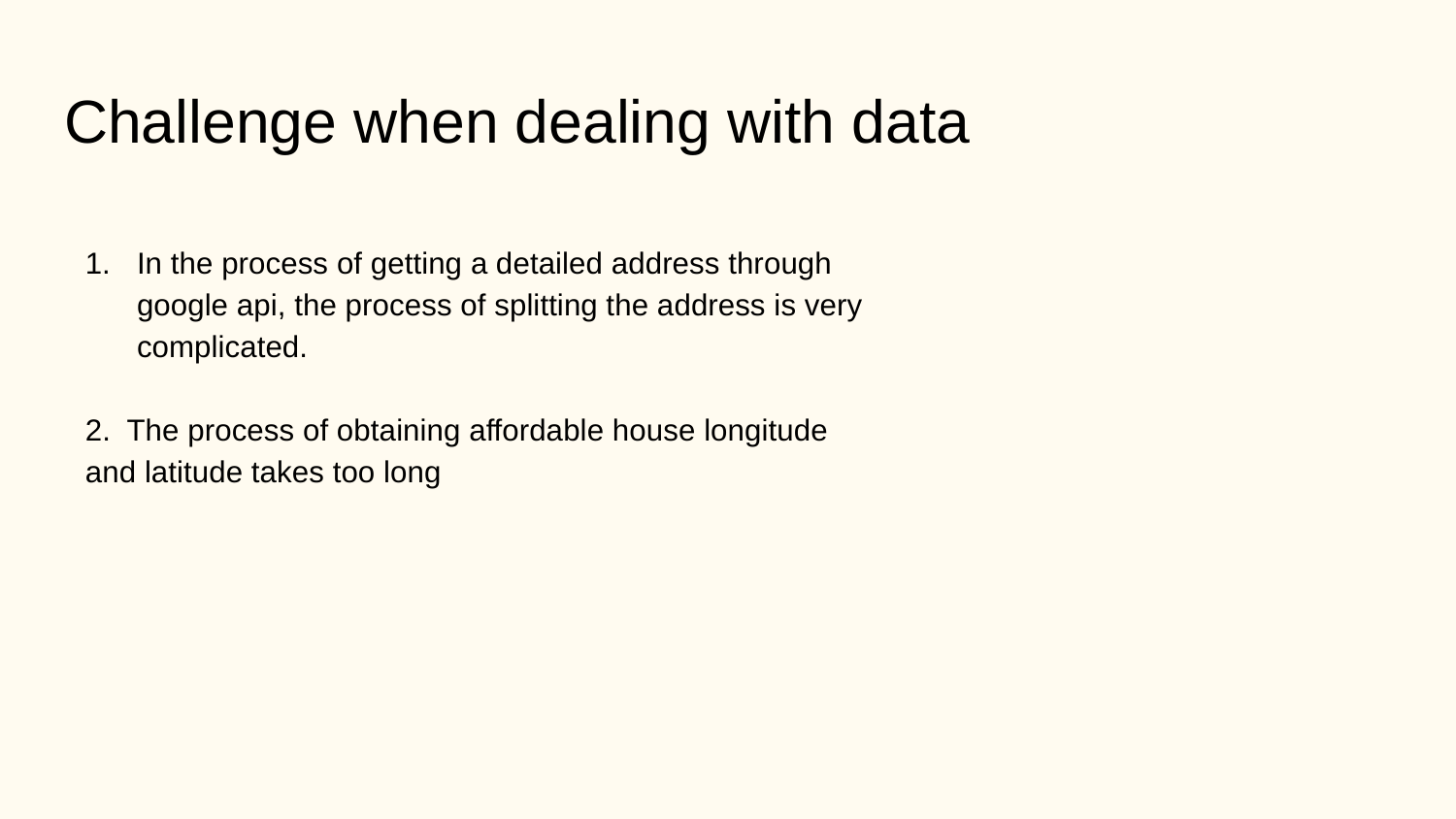

# Challenge when dealing with data
In the process of getting a detailed address through google api, the process of splitting the address is very complicated.

2.  The process of obtaining affordable house longitude and latitude takes too long